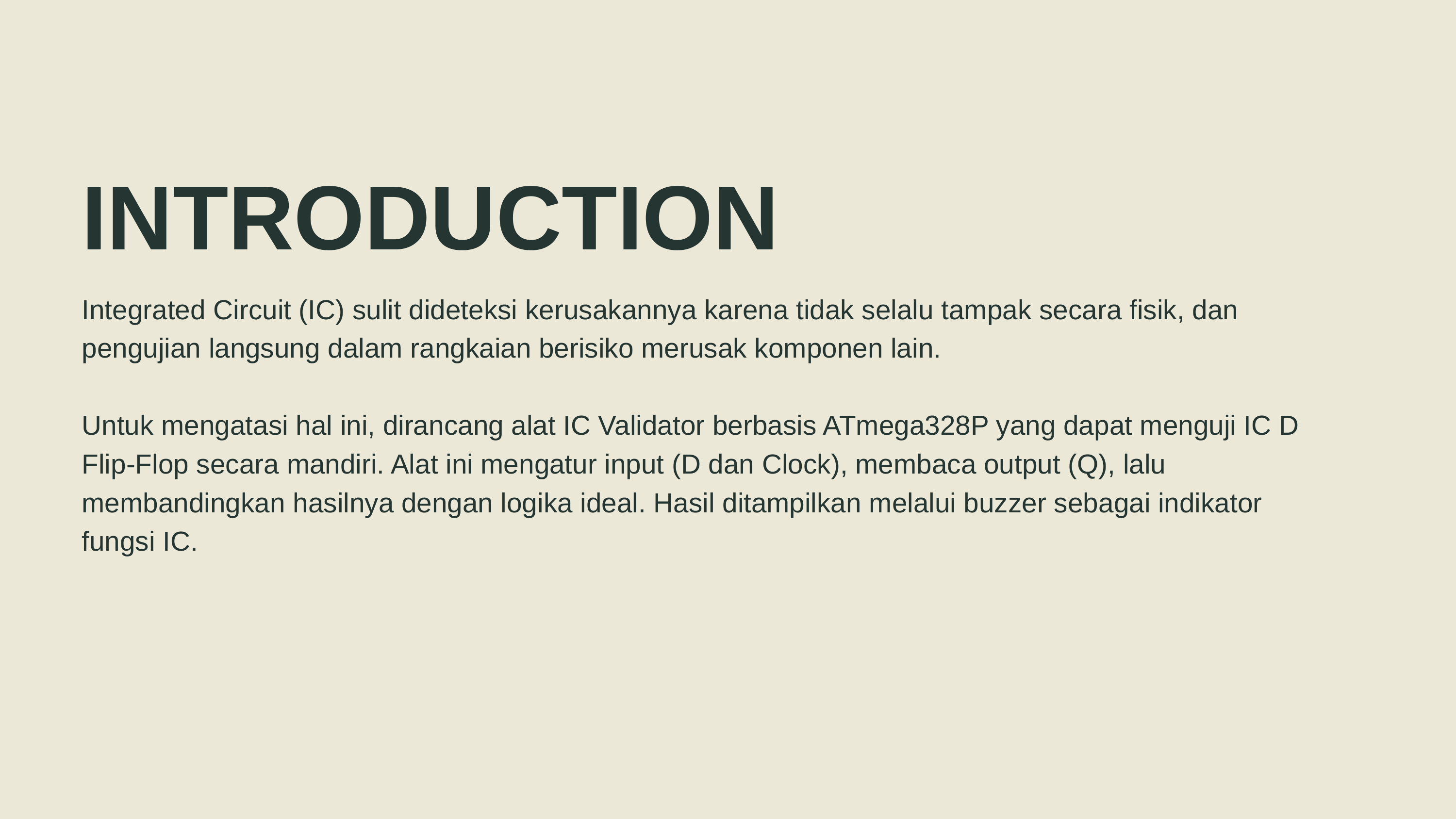

INTRODUCTION
Integrated Circuit (IC) sulit dideteksi kerusakannya karena tidak selalu tampak secara fisik, dan pengujian langsung dalam rangkaian berisiko merusak komponen lain.

Untuk mengatasi hal ini, dirancang alat IC Validator berbasis ATmega328P yang dapat menguji IC D Flip-Flop secara mandiri. Alat ini mengatur input (D dan Clock), membaca output (Q), lalu membandingkan hasilnya dengan logika ideal. Hasil ditampilkan melalui buzzer sebagai indikator fungsi IC.